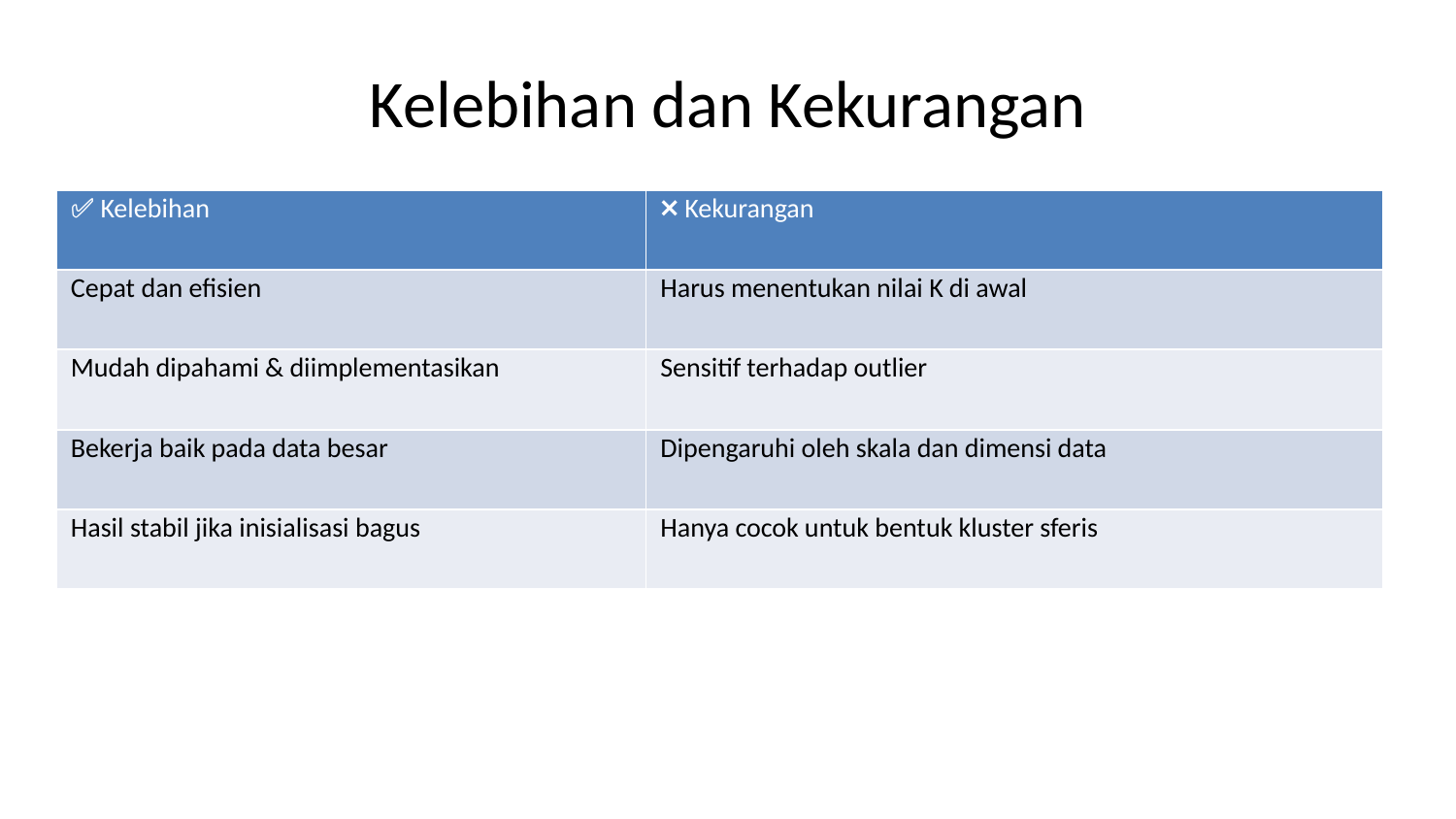

# Kelebihan dan Kekurangan
| ✅ Kelebihan | ❌ Kekurangan |
| --- | --- |
| Cepat dan efisien | Harus menentukan nilai K di awal |
| Mudah dipahami & diimplementasikan | Sensitif terhadap outlier |
| Bekerja baik pada data besar | Dipengaruhi oleh skala dan dimensi data |
| Hasil stabil jika inisialisasi bagus | Hanya cocok untuk bentuk kluster sferis |